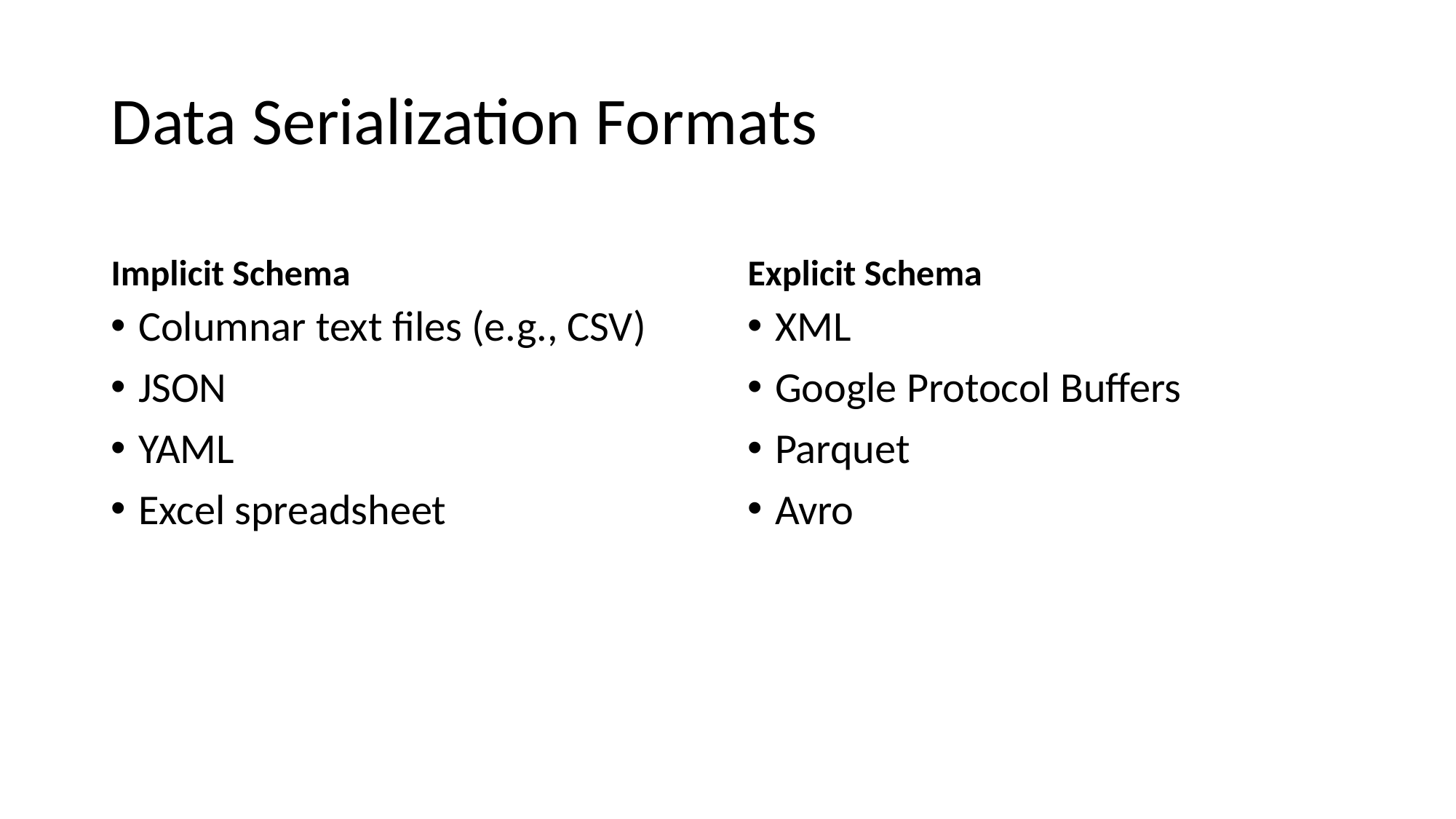

# Data Serialization Formats
Implicit Schema
Explicit Schema
Columnar text files (e.g., CSV)
JSON
YAML
Excel spreadsheet

XML
Google Protocol Buffers
Parquet
Avro